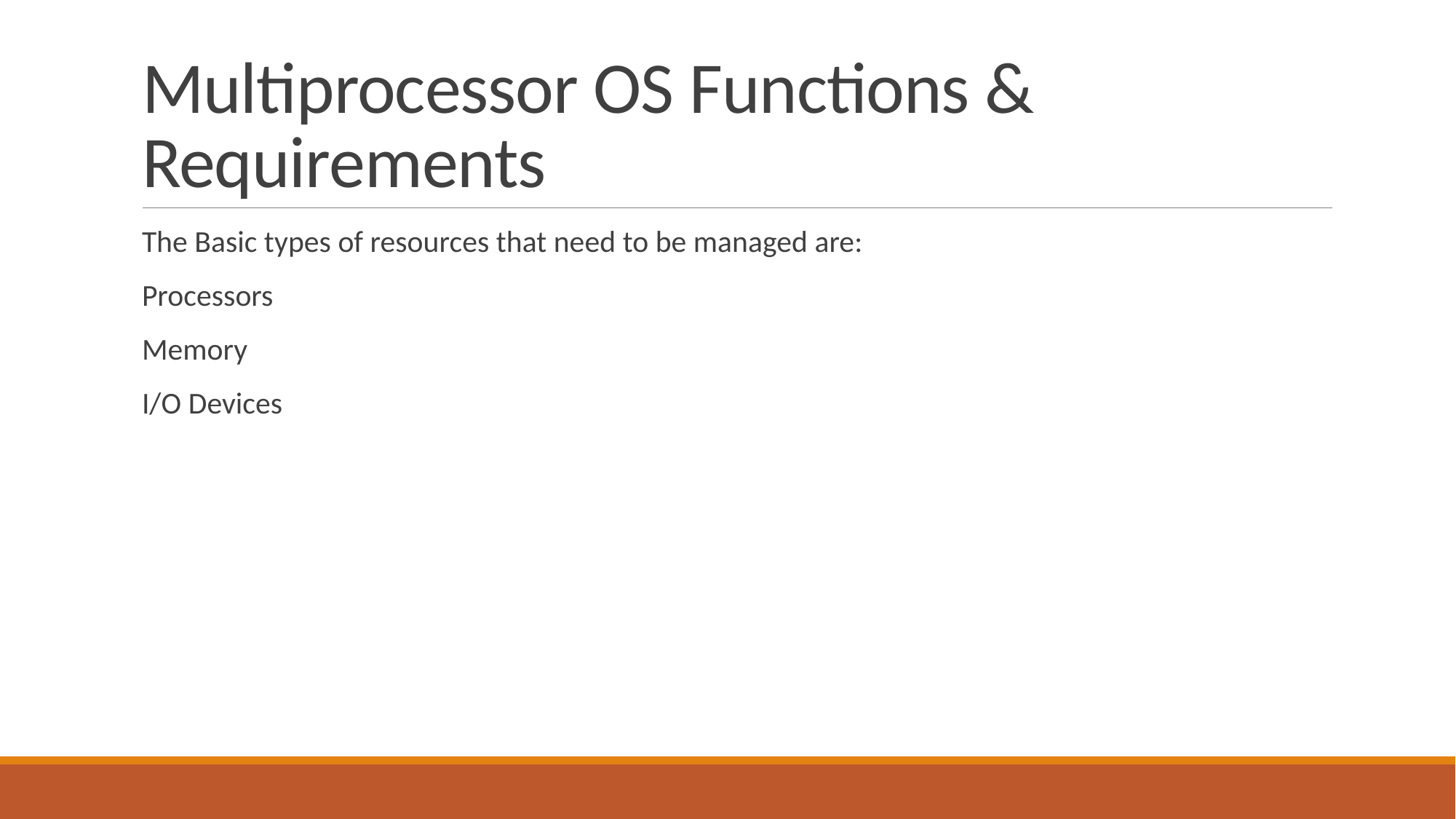

# Multiprocessor OS Functions & Requirements
The Basic types of resources that need to be managed are:
Processors
Memory
I/O Devices